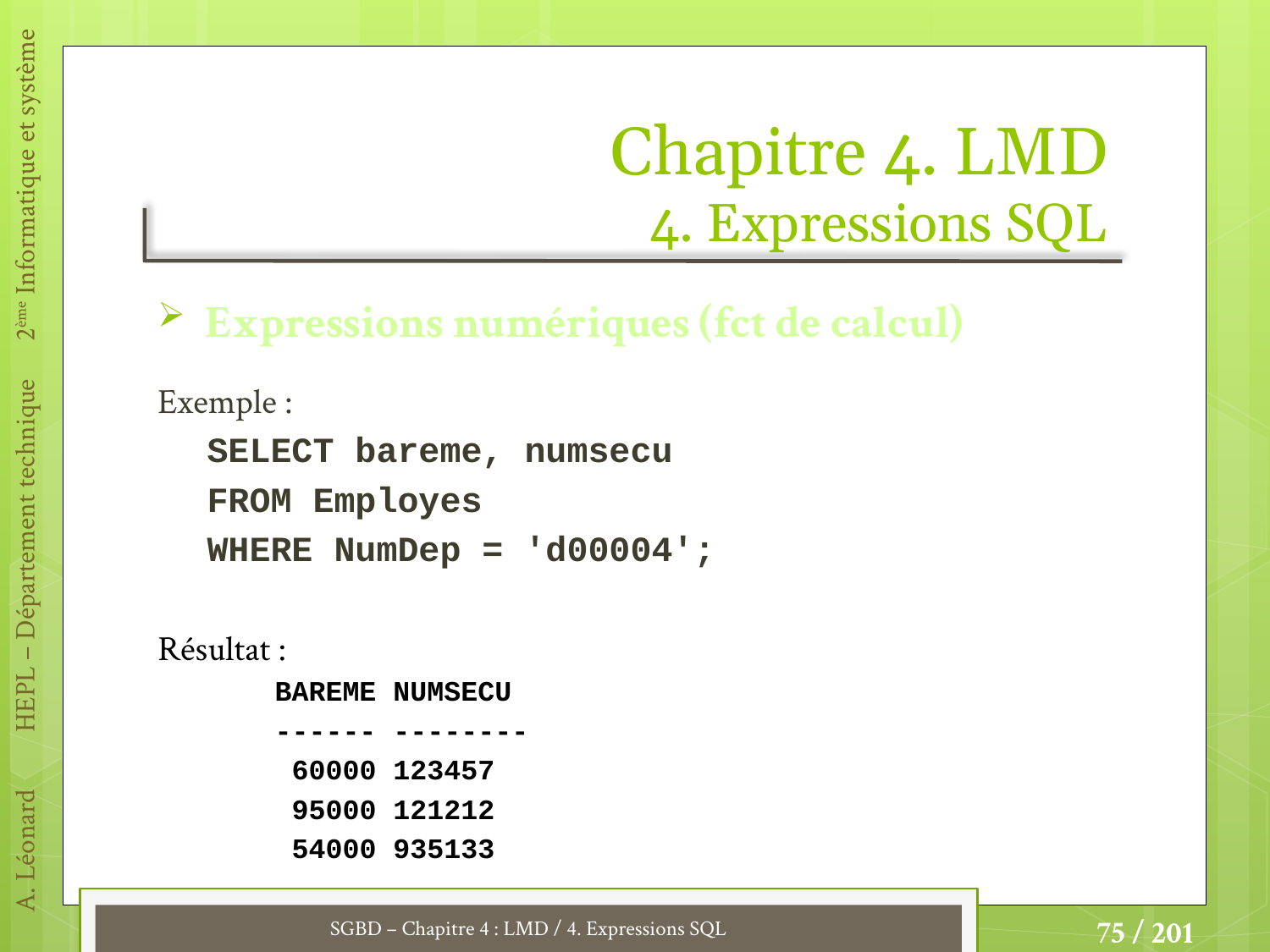

# Chapitre 4. LMD 4. Expressions SQL
Expressions numériques (fct de calcul)

Exemple :
SELECT bareme, numsecu
FROM Employes
WHERE NumDep = 'd00004';

Résultat :
    BAREME NUMSECU
    ------ --------
     60000 123457
     95000 121212
     54000 935133

SGBD – Chapitre 4 : LMD / 4. Expressions SQL